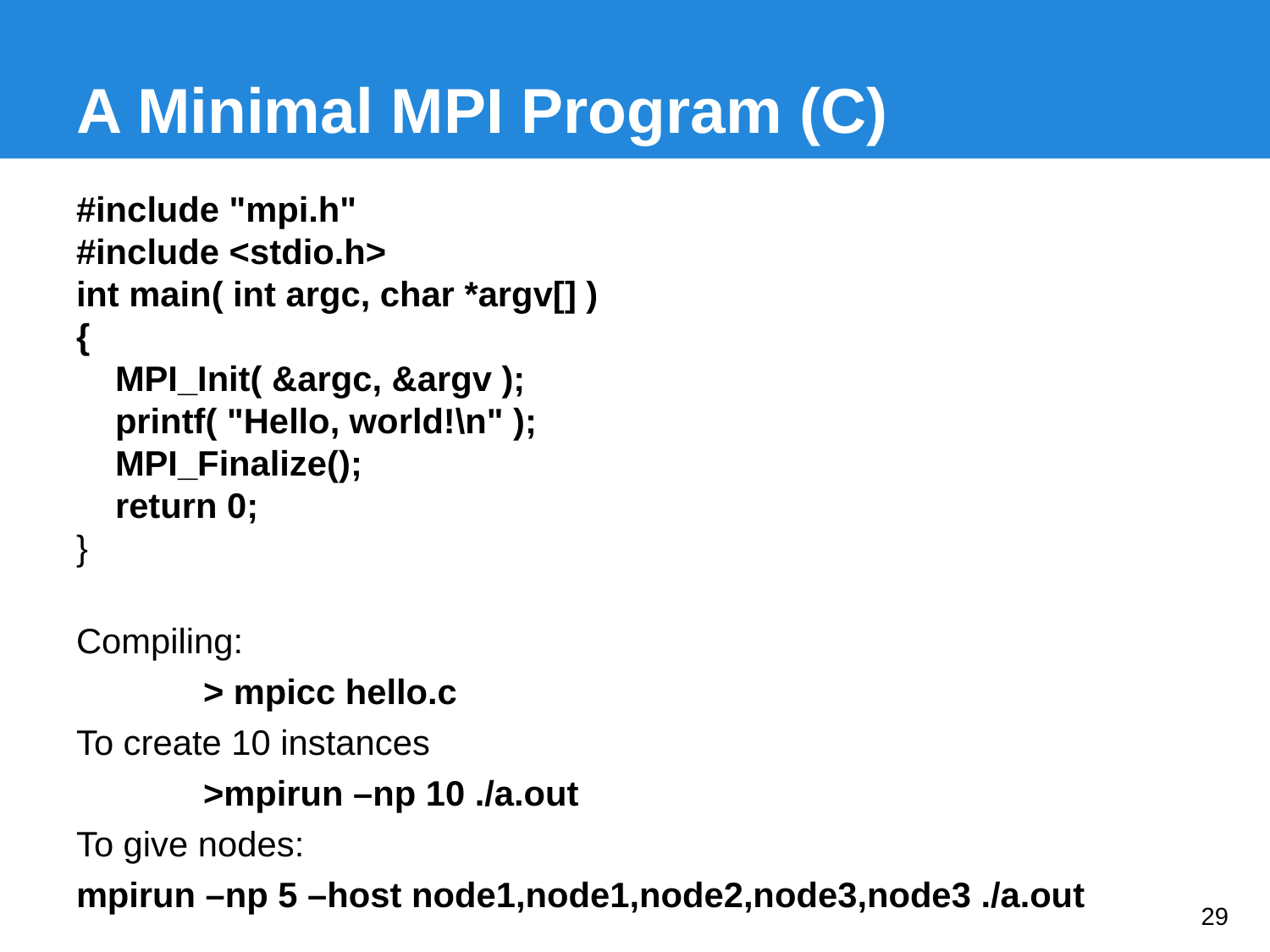

# A Minimal MPI Program (C)
#include "mpi.h"
#include <stdio.h>
int main( int argc, char *argv[] )
{
    MPI_Init( &argc, &argv );
    printf( "Hello, world!\n" );
    MPI_Finalize();
    return 0;
}

Compiling:
	> mpicc hello.c
To create 10 instances
	>mpirun –np 10 ./a.out
To give nodes:
mpirun –np 5 –host node1,node1,node2,node3,node3 ./a.out

29